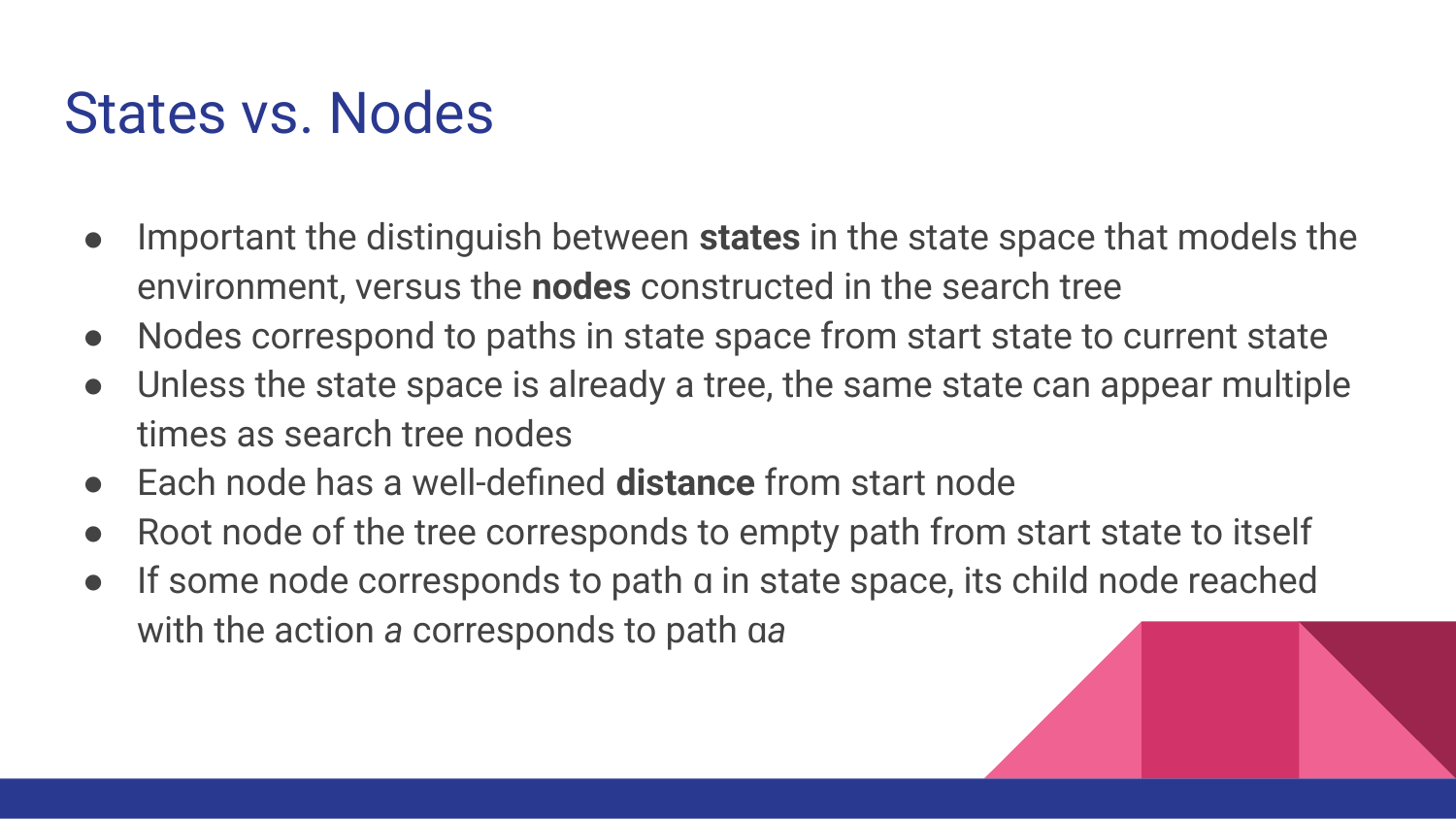

# States vs. Nodes
Important the distinguish between states in the state space that models the environment, versus the nodes constructed in the search tree
Nodes correspond to paths in state space from start state to current state
Unless the state space is already a tree, the same state can appear multiple times as search tree nodes
Each node has a well-defined distance from start node
Root node of the tree corresponds to empty path from start state to itself
If some node corresponds to path ɑ in state space, its child node reached with the action a corresponds to path ɑa